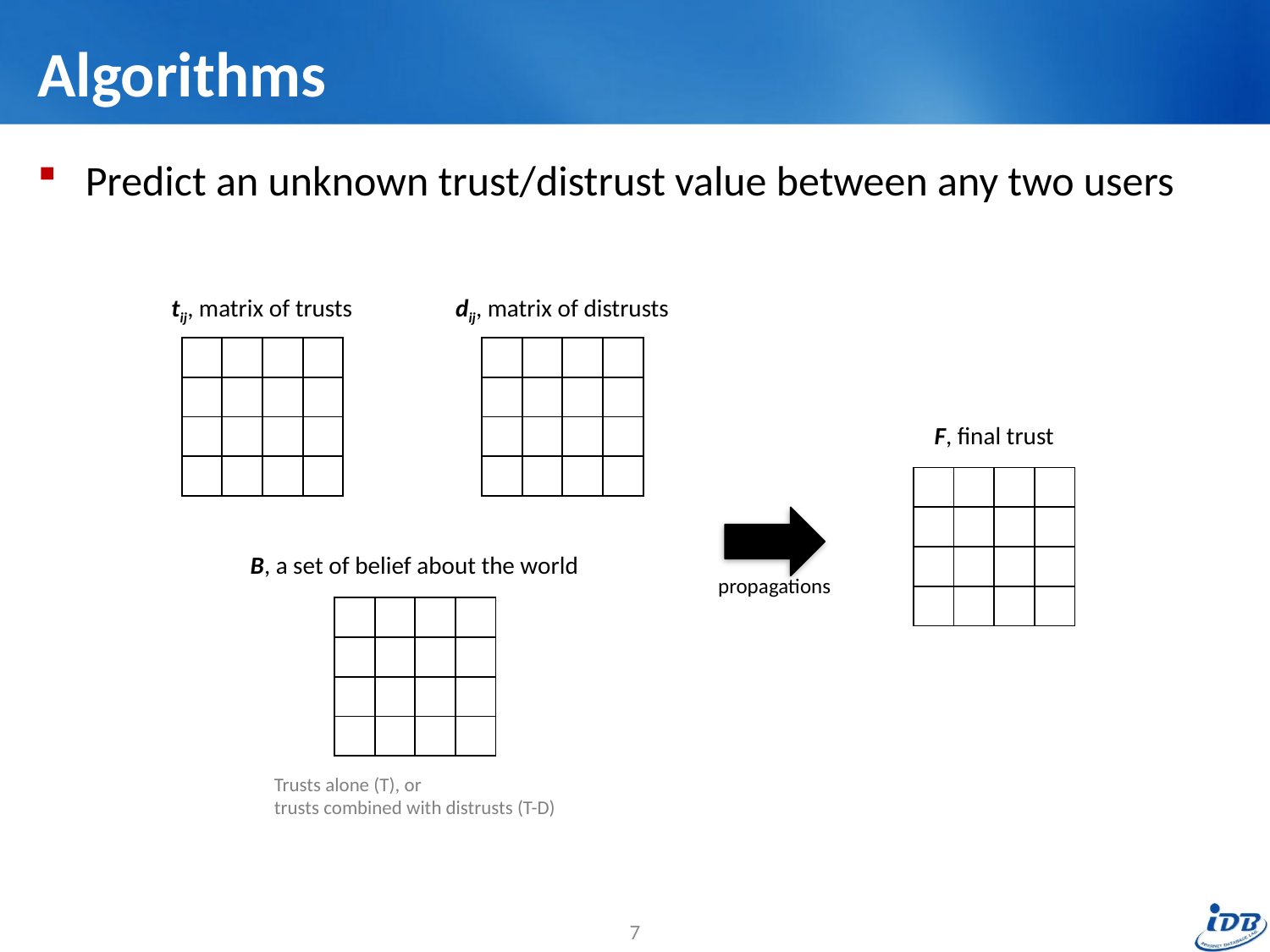

# Algorithms
Predict an unknown trust/distrust value between any two users

tij, matrix of trusts
dij, matrix of distrusts
|  |  |  |  |
| --- | --- | --- | --- |
|  |  |  |  |
|  |  |  |  |
|  |  |  |  |
|  |  |  |  |
| --- | --- | --- | --- |
|  |  |  |  |
|  |  |  |  |
|  |  |  |  |
F, final trust
|  |  |  |  |
| --- | --- | --- | --- |
|  |  |  |  |
|  |  |  |  |
|  |  |  |  |

B, a set of belief about the world
propagations
|  |  |  |  |
| --- | --- | --- | --- |
|  |  |  |  |
|  |  |  |  |
|  |  |  |  |
Trusts alone (T), or
trusts combined with distrusts (T-D)
7